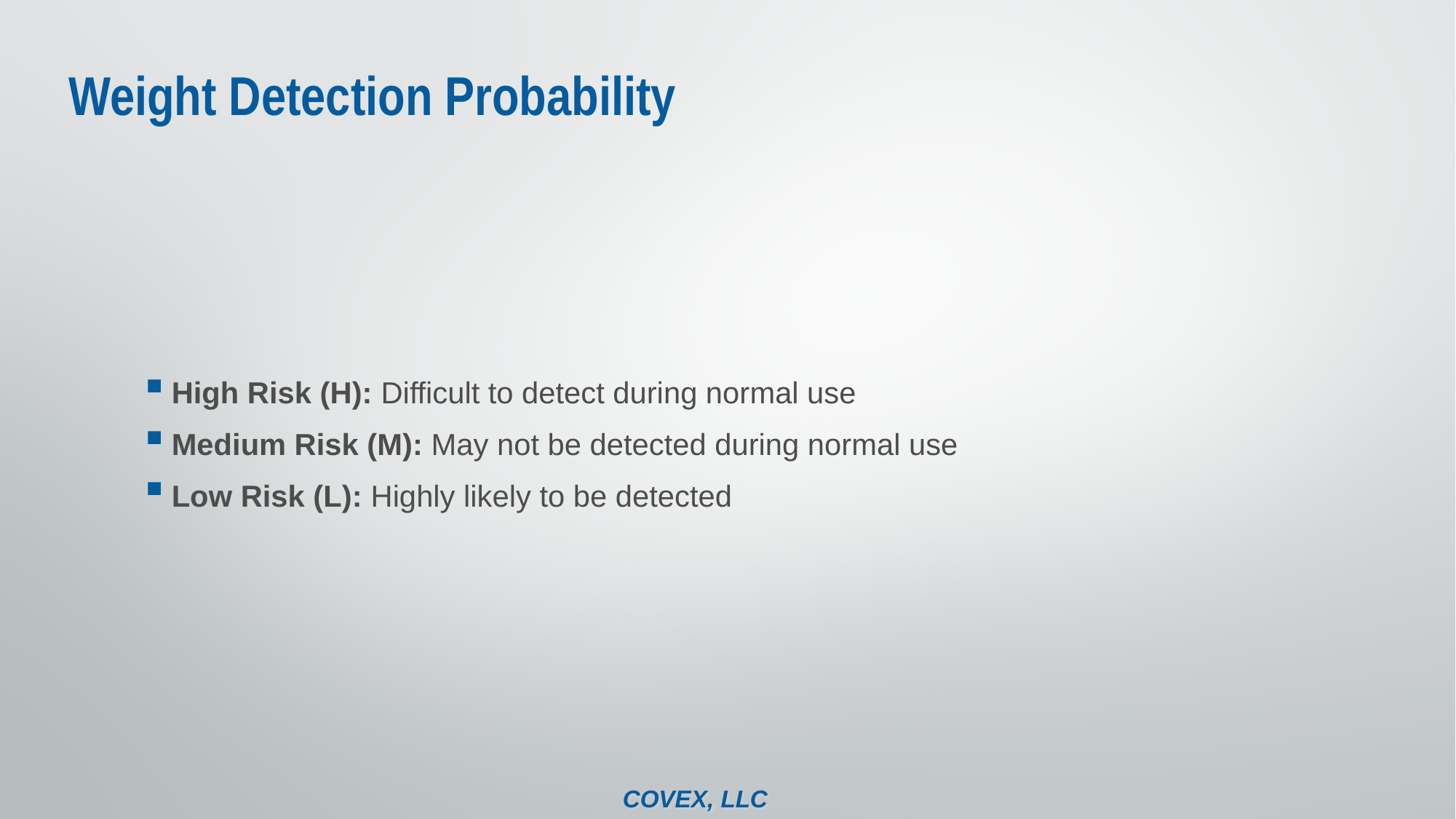

# Weight Detection Probability
High Risk (H): Difficult to detect during normal use
Medium Risk (M): May not be detected during normal use
Low Risk (L): Highly likely to be detected